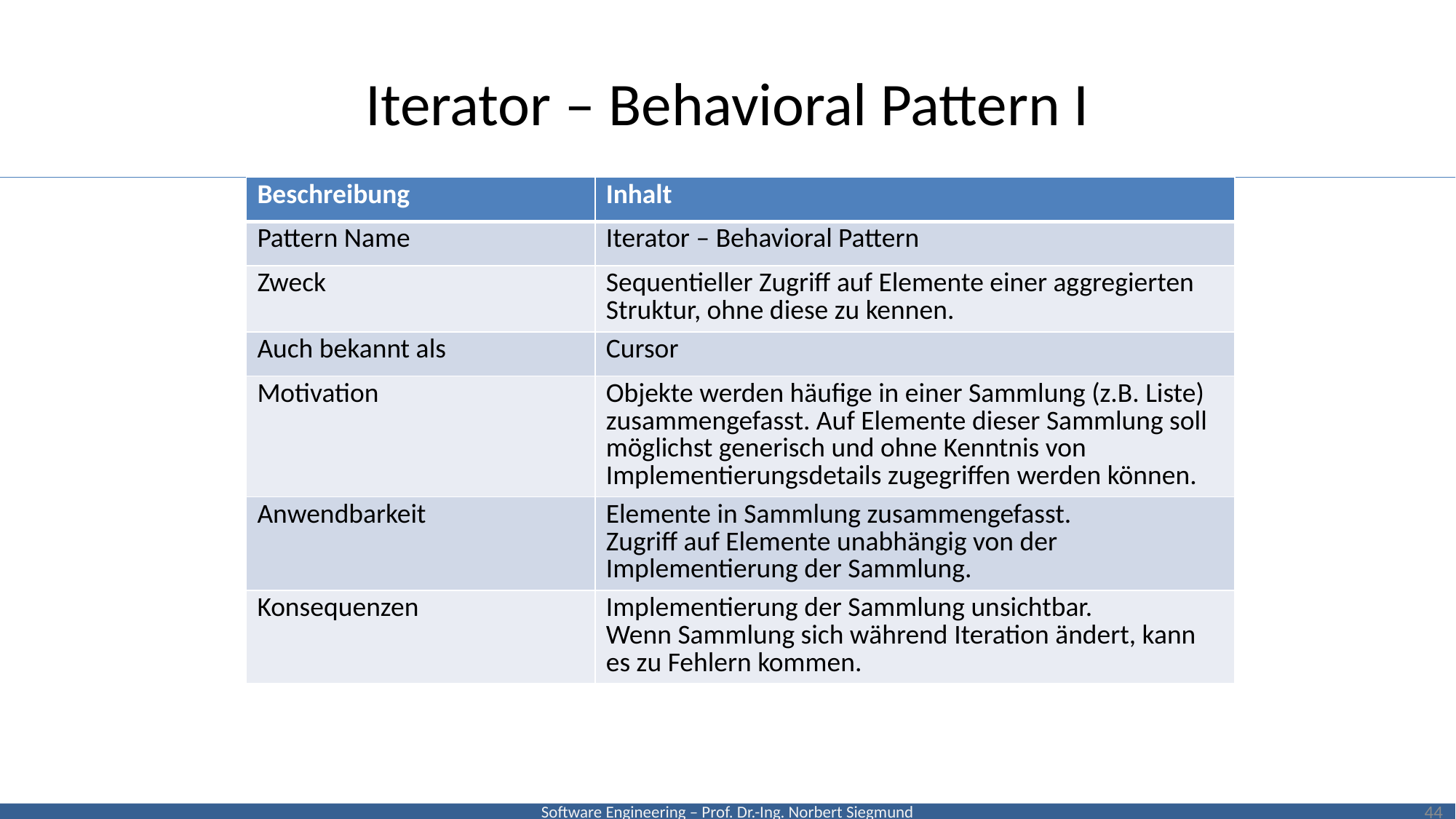

# Iterator – Behavioral Pattern I
| Beschreibung | Inhalt |
| --- | --- |
| Pattern Name | Iterator – Behavioral Pattern |
| Zweck | Sequentieller Zugriff auf Elemente einer aggregierten Struktur, ohne diese zu kennen. |
| Auch bekannt als | Cursor |
| Motivation | Objekte werden häufige in einer Sammlung (z.B. Liste) zusammengefasst. Auf Elemente dieser Sammlung soll möglichst generisch und ohne Kenntnis von Implementierungsdetails zugegriffen werden können. |
| Anwendbarkeit | Elemente in Sammlung zusammengefasst. Zugriff auf Elemente unabhängig von der Implementierung der Sammlung. |
| Konsequenzen | Implementierung der Sammlung unsichtbar. Wenn Sammlung sich während Iteration ändert, kann es zu Fehlern kommen. |

44